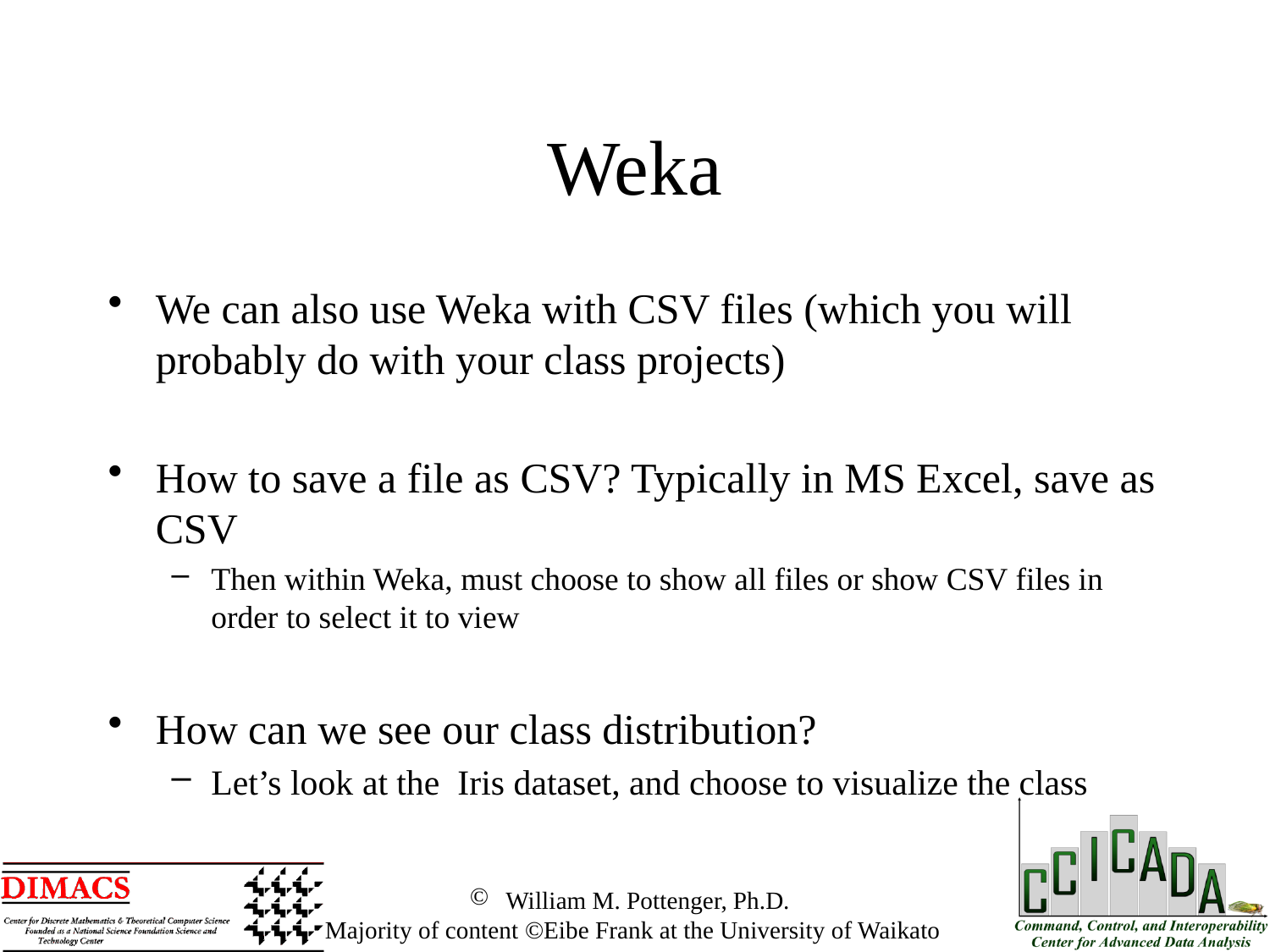

# Weka
We can also use Weka with CSV files (which you will probably do with your class projects)

How to save a file as CSV? Typically in MS Excel, save as CSV
Then within Weka, must choose to show all files or show CSV files in order to select it to view

How can we see our class distribution?
Let’s look at the  Iris dataset, and choose to visualize the class
 William M. Pottenger, Ph.D.
 Majority of content ©Eibe Frank at the University of Waikato